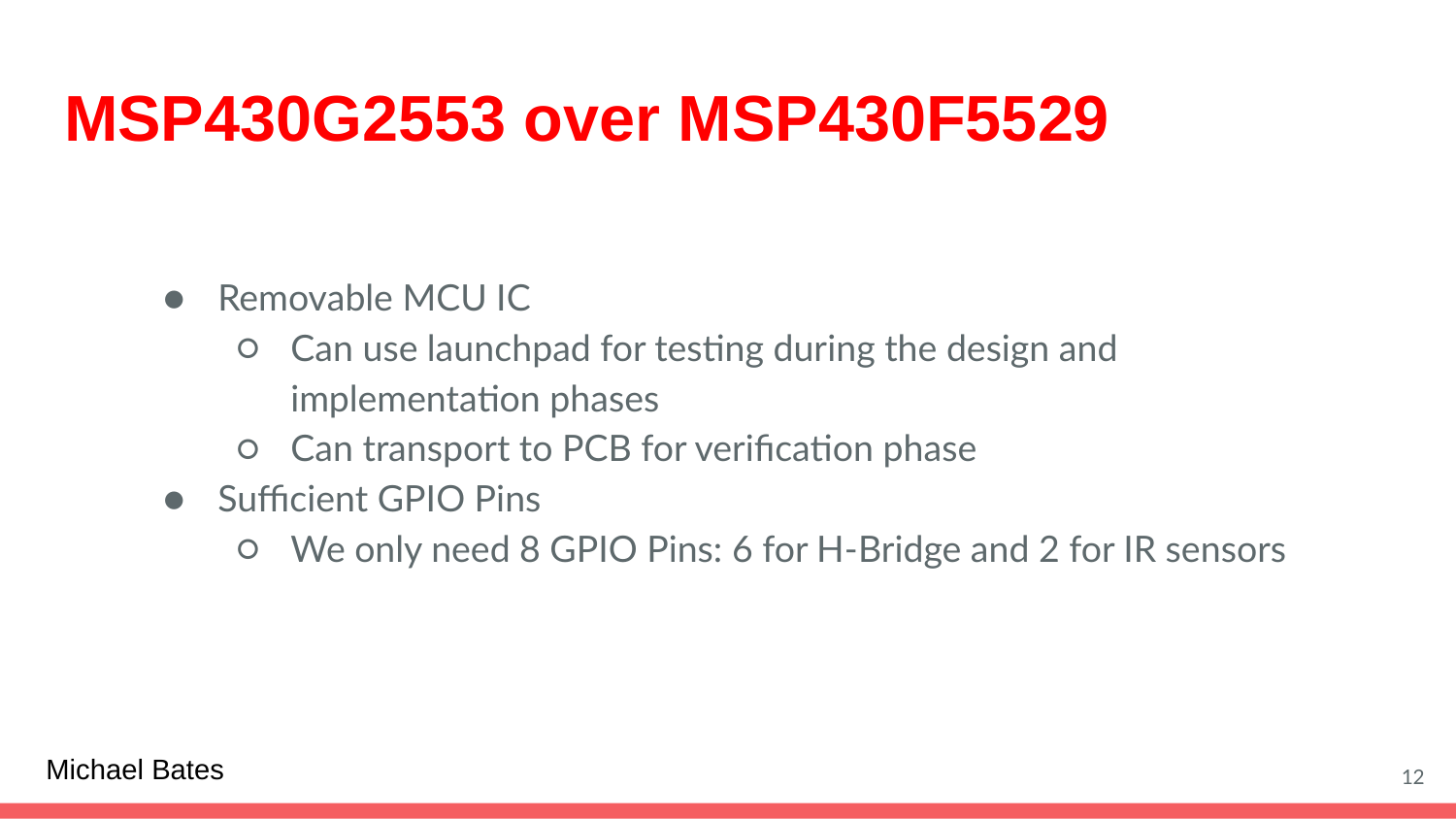

# MSP430G2553 over MSP430F5529
Removable MCU IC
Can use launchpad for testing during the design and implementation phases
Can transport to PCB for verification phase
Sufficient GPIO Pins
We only need 8 GPIO Pins: 6 for H-Bridge and 2 for IR sensors

Michael Bates
12